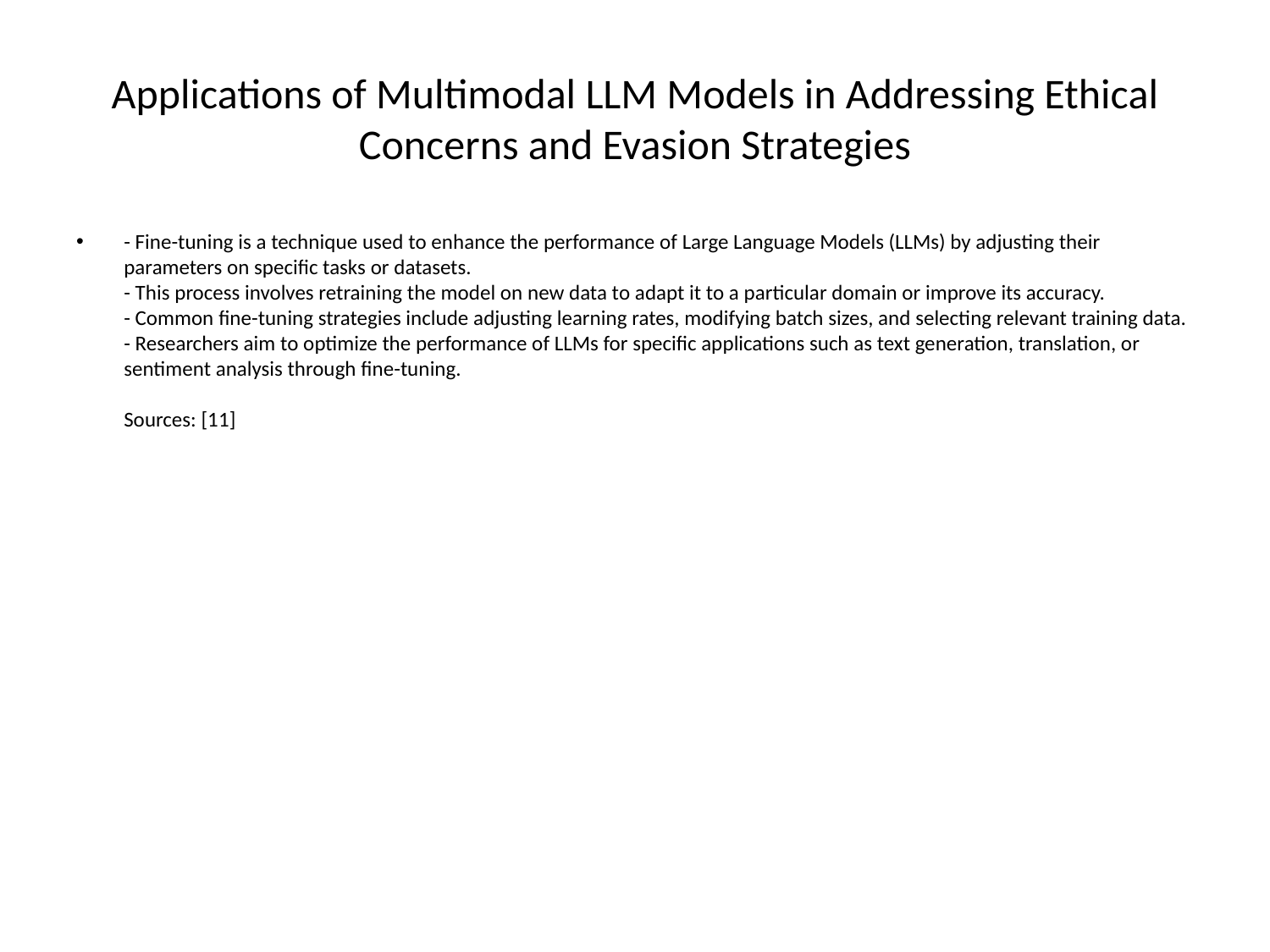

# Applications of Multimodal LLM Models in Addressing Ethical Concerns and Evasion Strategies
- Fine-tuning is a technique used to enhance the performance of Large Language Models (LLMs) by adjusting their parameters on specific tasks or datasets.
- This process involves retraining the model on new data to adapt it to a particular domain or improve its accuracy.
- Common fine-tuning strategies include adjusting learning rates, modifying batch sizes, and selecting relevant training data.
- Researchers aim to optimize the performance of LLMs for specific applications such as text generation, translation, or sentiment analysis through fine-tuning.
Sources: [11]